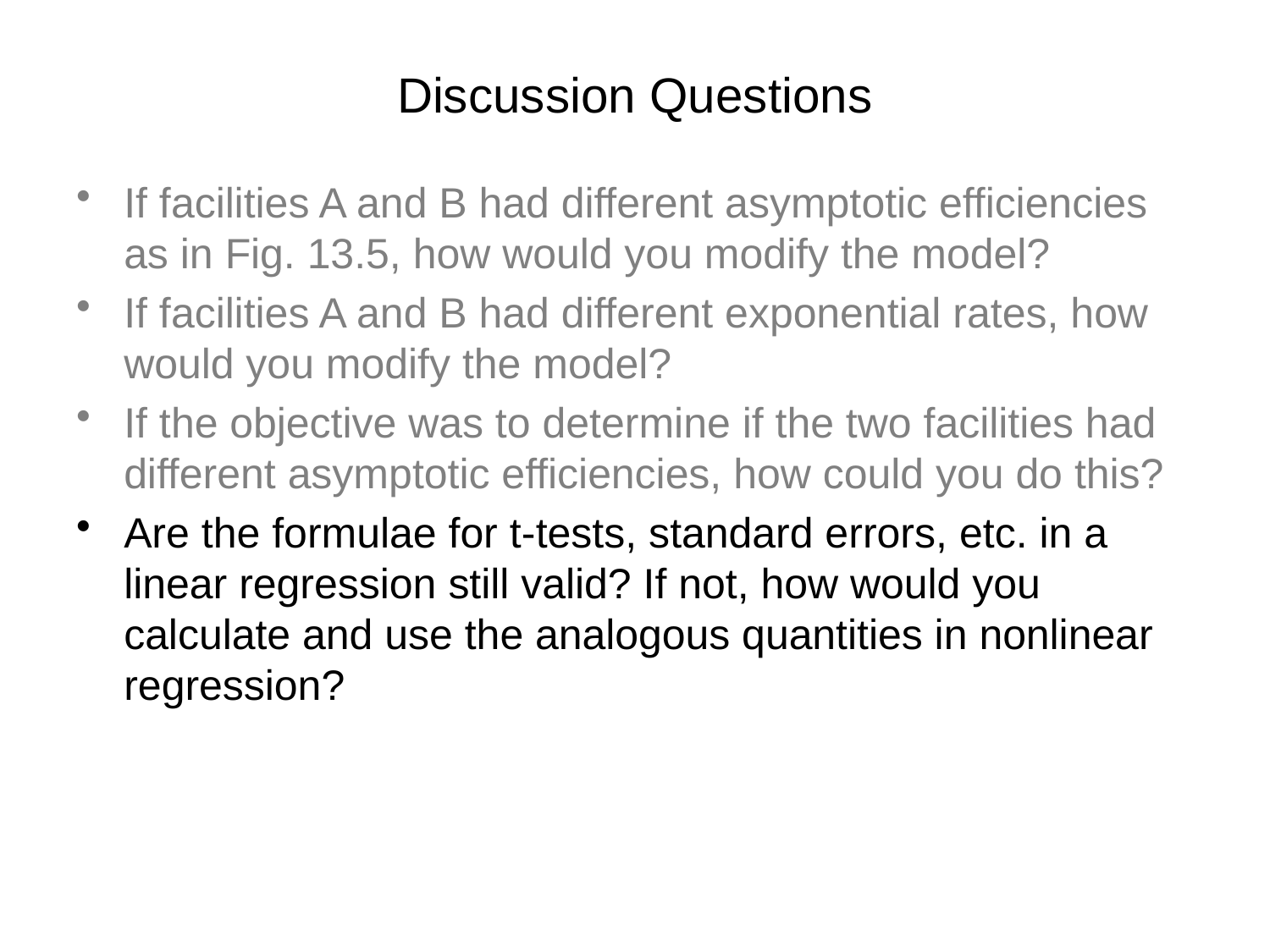

# Discussion Questions
If facilities A and B had different asymptotic efficiencies as in Fig. 13.5, how would you modify the model?
If facilities A and B had different exponential rates, how would you modify the model?
If the objective was to determine if the two facilities had different asymptotic efficiencies, how could you do this?
Are the formulae for t-tests, standard errors, etc. in a linear regression still valid? If not, how would you calculate and use the analogous quantities in nonlinear regression?